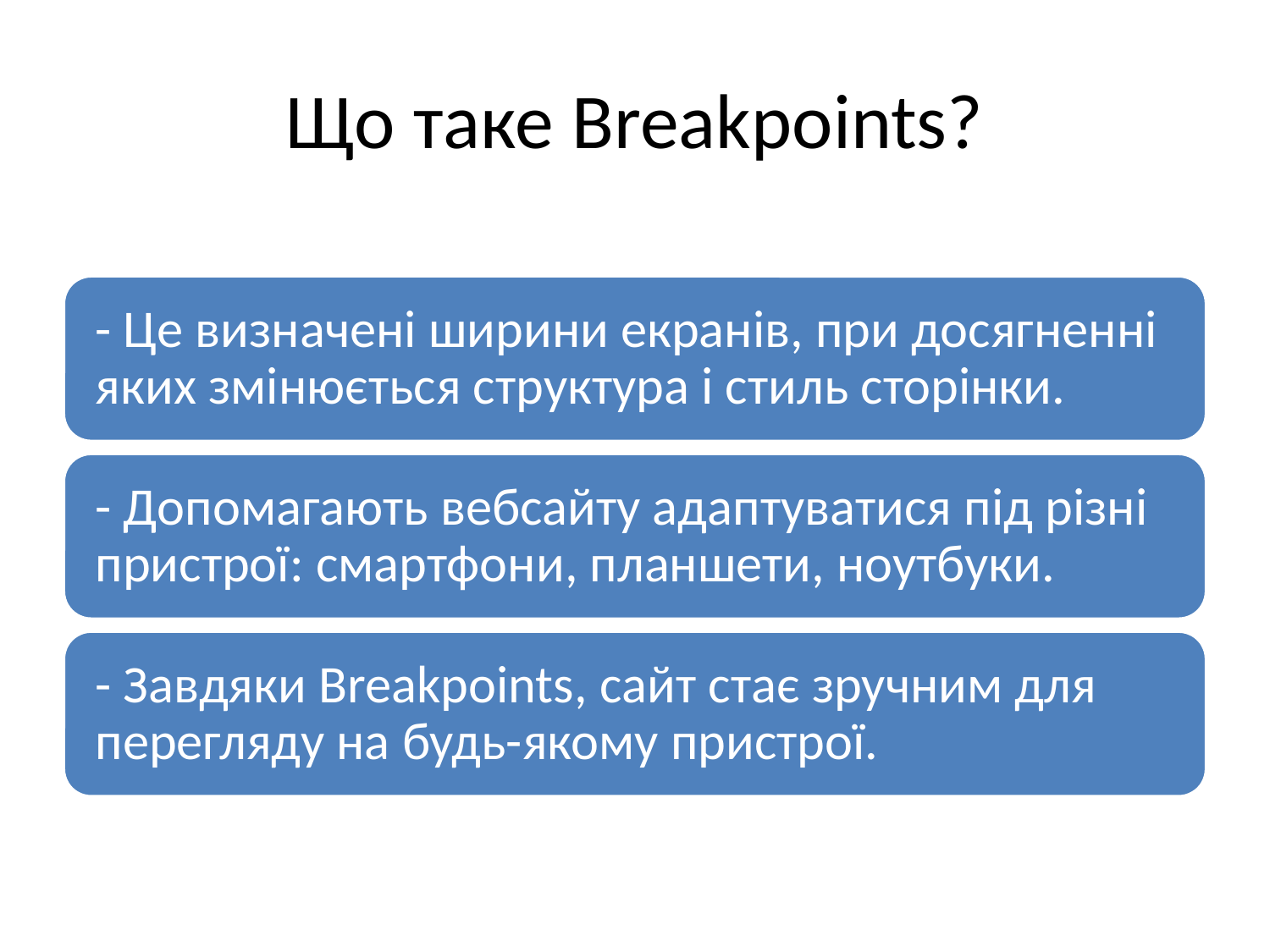

# Що таке Breakpoints?
- Це визначені ширини екранів, при досягненні яких змінюється структура і стиль сторінки.
- Допомагають вебсайту адаптуватися під різні пристрої: смартфони, планшети, ноутбуки.
- Завдяки Breakpoints, сайт стає зручним для перегляду на будь-якому пристрої.